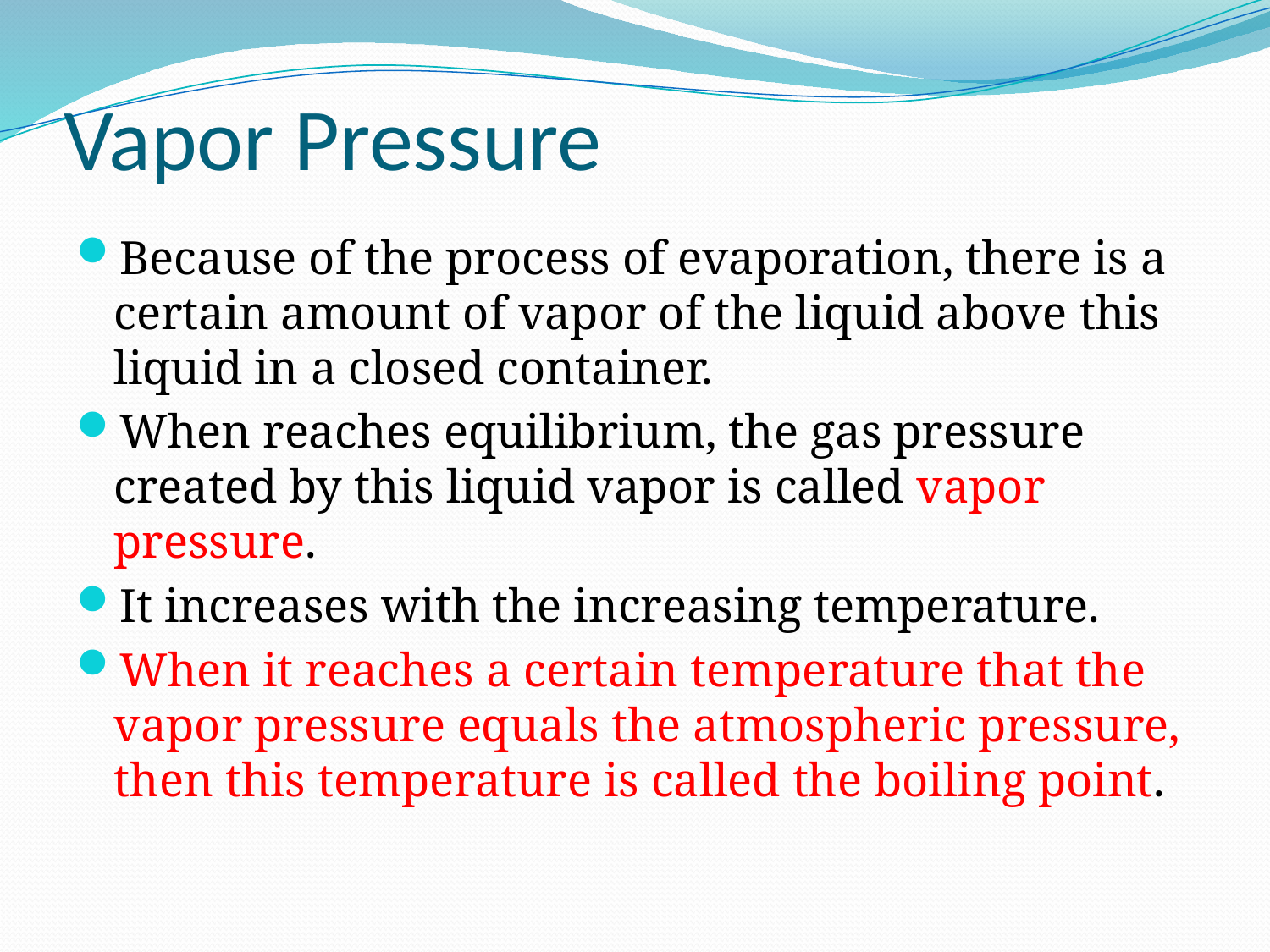

# Vapor Pressure
Because of the process of evaporation, there is a certain amount of vapor of the liquid above this liquid in a closed container.
When reaches equilibrium, the gas pressure created by this liquid vapor is called vapor pressure.
It increases with the increasing temperature.
When it reaches a certain temperature that the vapor pressure equals the atmospheric pressure, then this temperature is called the boiling point.